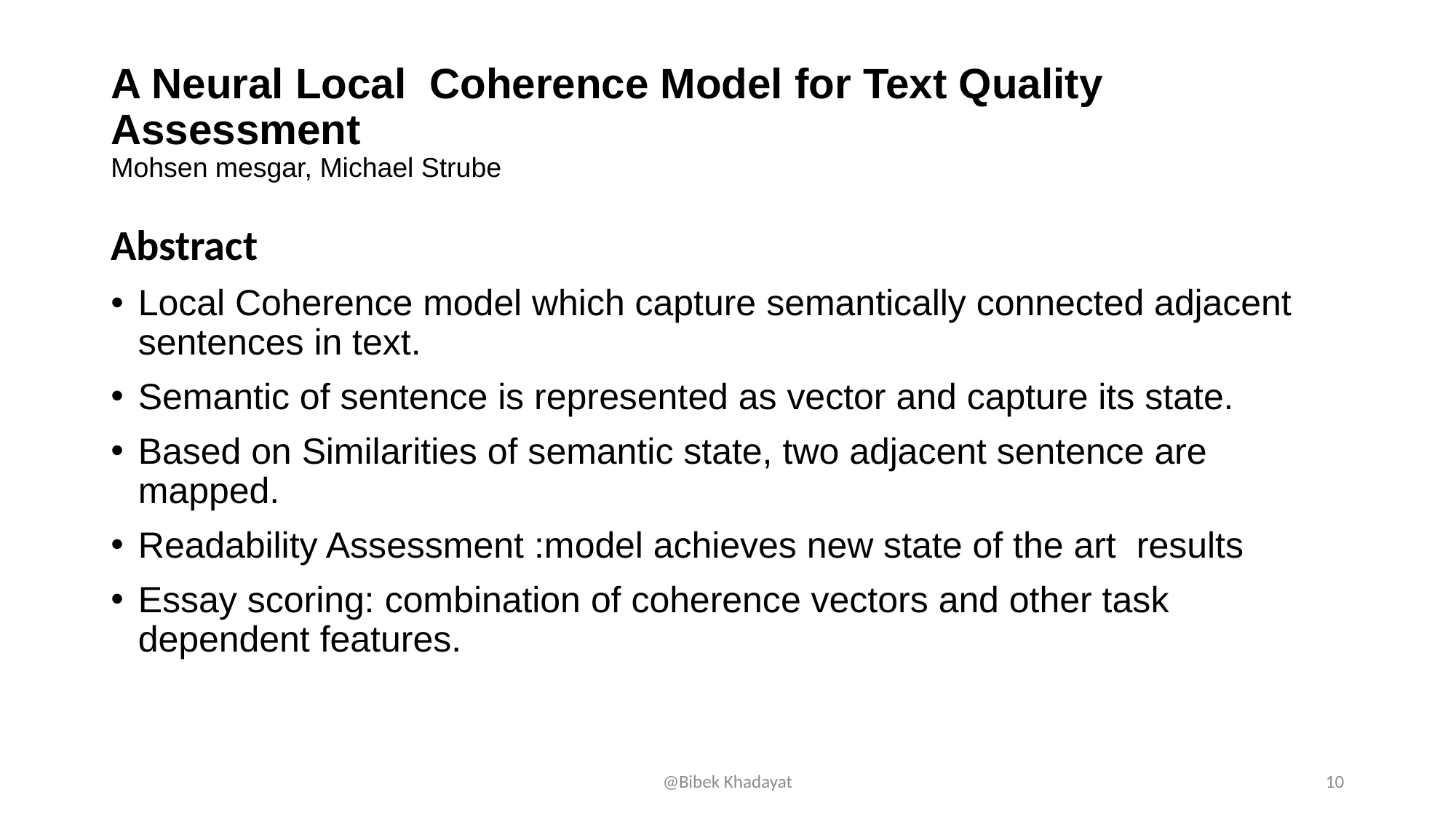

# A Neural Local  Coherence Model for Text Quality Assessment Mohsen mesgar, Michael Strube
Abstract
Local Coherence model which capture semantically connected adjacent sentences in text.
Semantic of sentence is represented as vector and capture its state.
Based on Similarities of semantic state, two adjacent sentence are mapped.
Readability Assessment :model achieves new state of the art  results
Essay scoring: combination of coherence vectors and other task dependent features.

@Bibek Khadayat
10